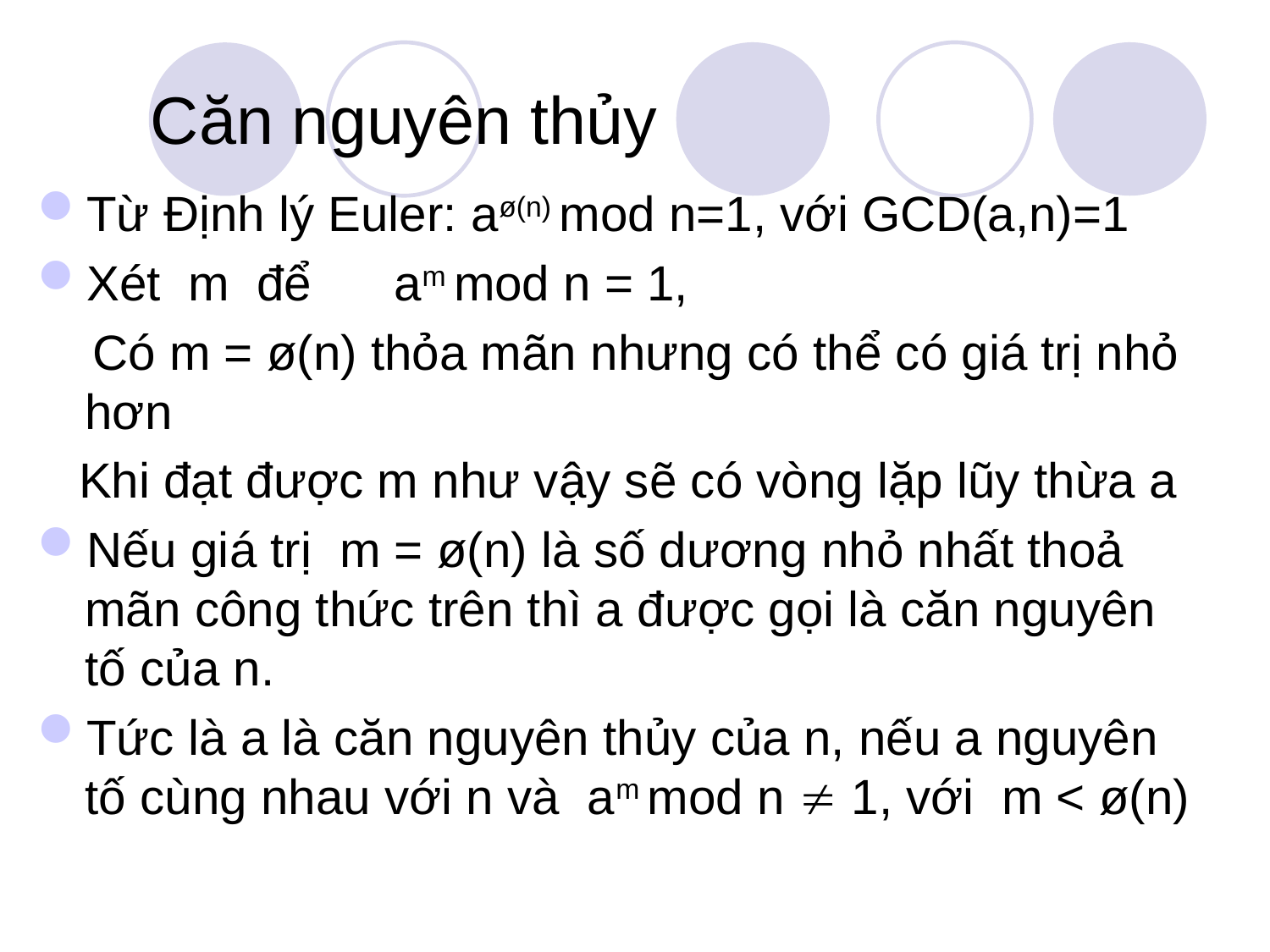

# Căn nguyên thủy
Từ Định lý Euler: aø(n) mod n=1, với GCD(a,n)=1
Xét  m  để      am mod n = 1,
    Có m = ø(n) thỏa mãn nhưng có thể có giá trị nhỏ hơn
   Khi đạt được m như vậy sẽ có vòng lặp lũy thừa a
Nếu giá trị  m = ø(n) là số dương nhỏ nhất thoả mãn công thức trên thì a được gọi là căn nguyên tố của n.
Tức là a là căn nguyên thủy của n, nếu a nguyên tố cùng nhau với n và  am mod n ≠ 1, với  m < ø(n)